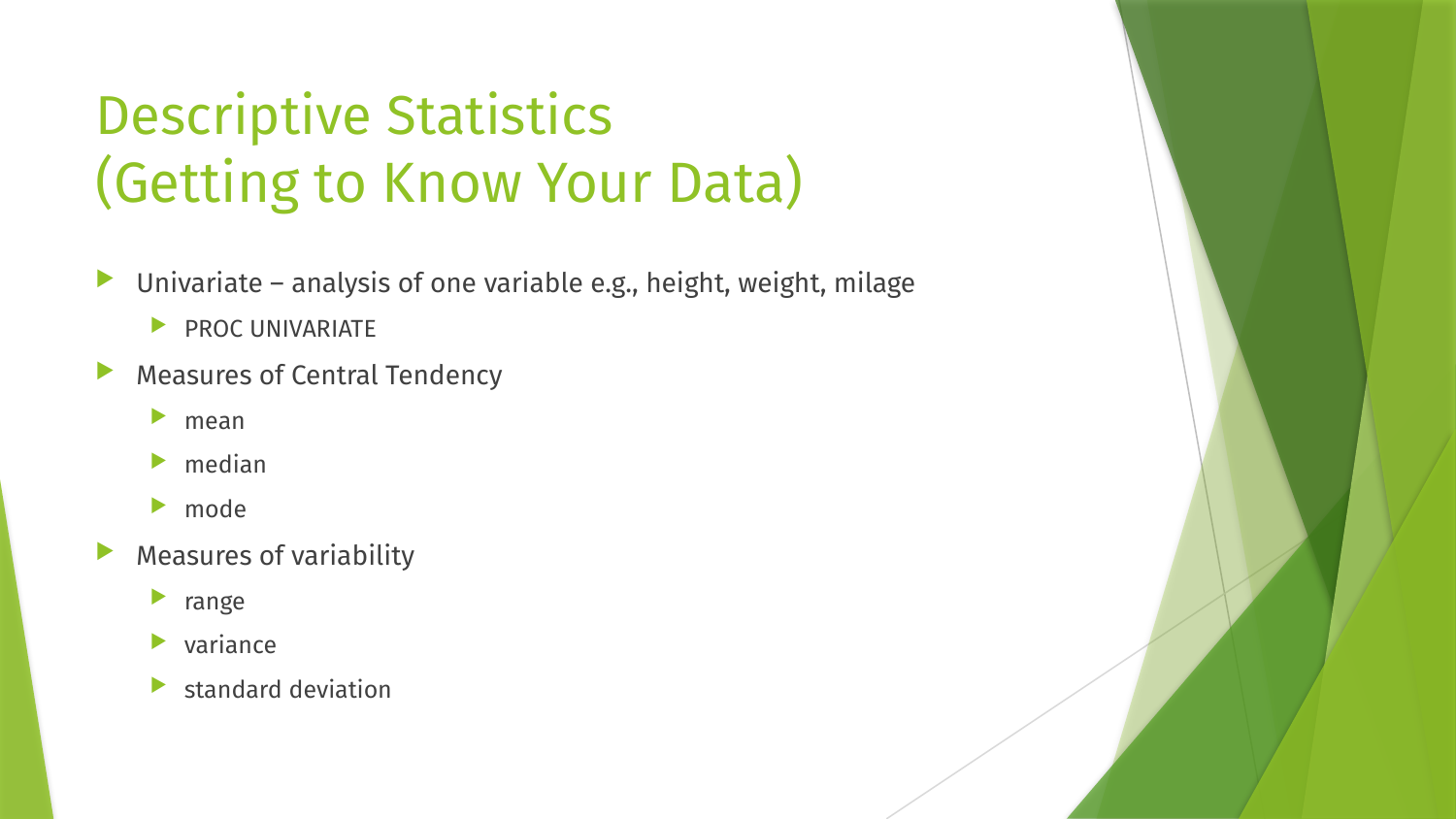

# Descriptive Statistics (Getting to Know Your Data)
Univariate – analysis of one variable e.g., height, weight, milage
PROC UNIVARIATE
Measures of Central Tendency
mean
median
mode
Measures of variability
range
variance
standard deviation